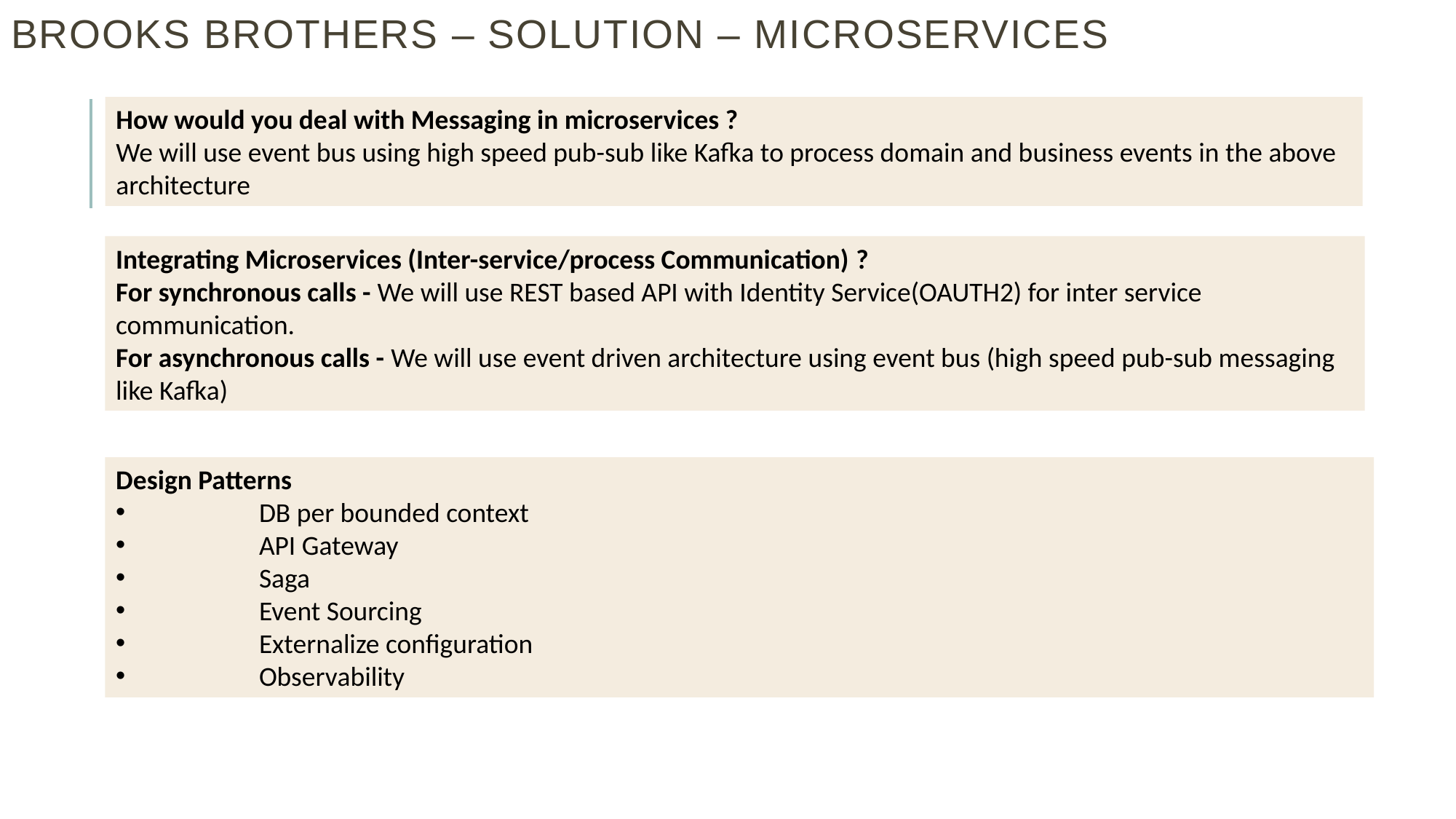

# Brooks Brothers – solution – microservices
How would you deal with Messaging in microservices ?
We will use event bus using high speed pub-sub like Kafka to process domain and business events in the above architecture
Integrating Microservices (Inter-service/process Communication) ?
For synchronous calls - We will use REST based API with Identity Service(OAUTH2) for inter service communication.
For asynchronous calls - We will use event driven architecture using event bus (high speed pub-sub messaging like Kafka)
Design Patterns
	DB per bounded context
	API Gateway
	Saga
	Event Sourcing
	Externalize configuration
	Observability